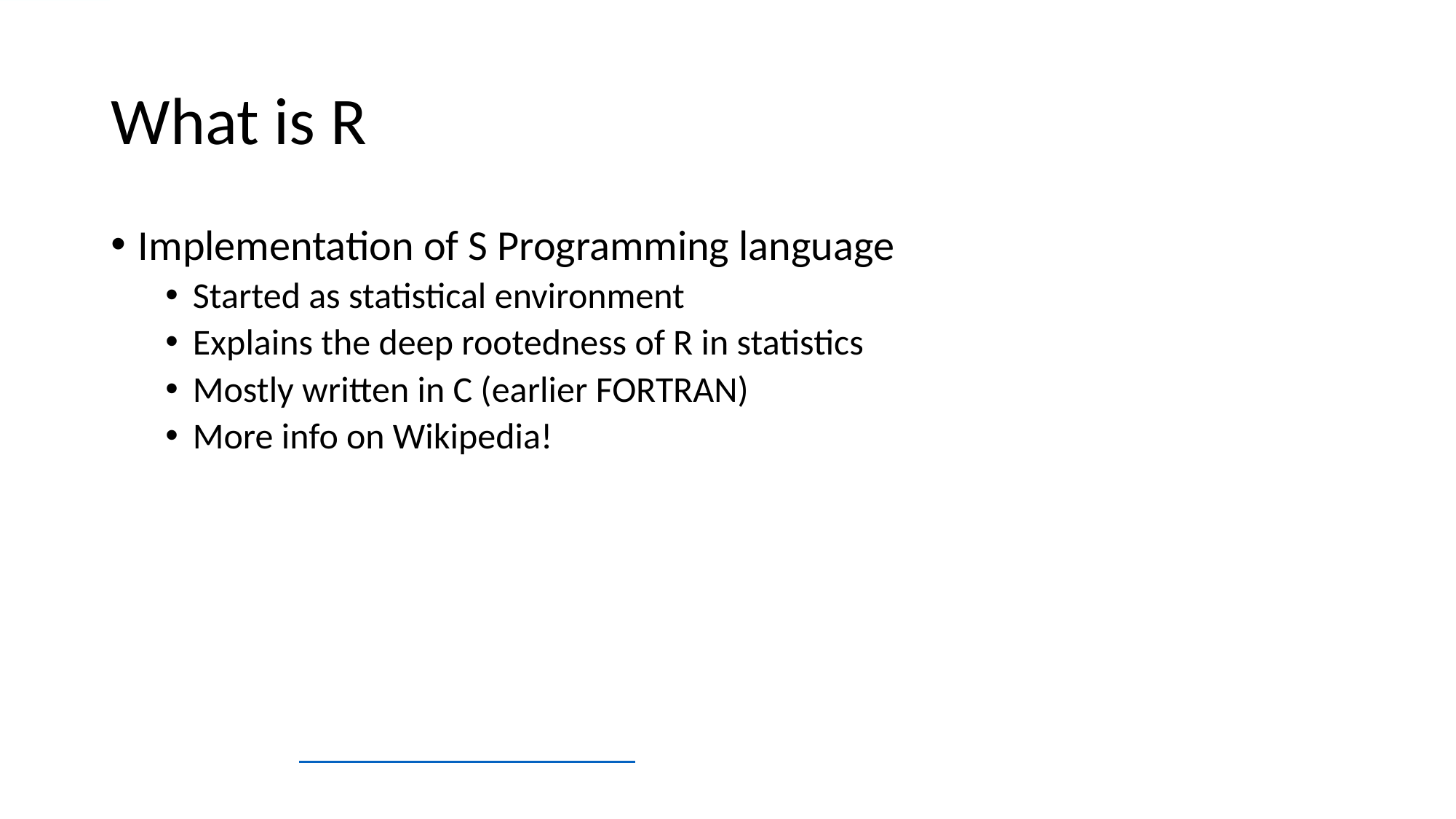

# What is R
Implementation of S Programming language
Started as statistical environment
Explains the deep rootedness of R in statistics
Mostly written in C (earlier FORTRAN)
More info on Wikipedia!